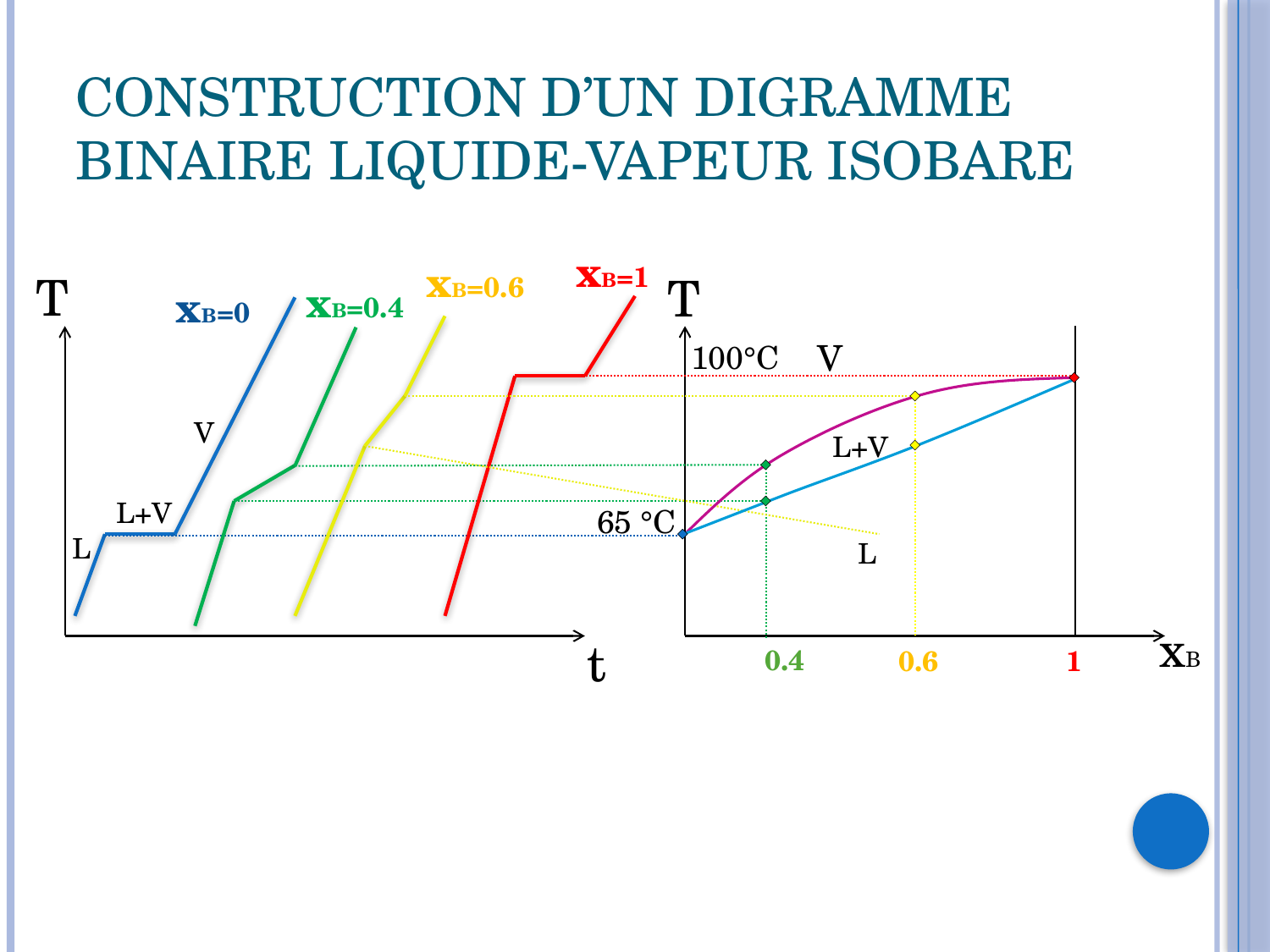

# Construction d’un digramme binaire liquide-vapeur isobare
xB=1
xB=0.6
T
T
xB=0.4
xB=0
V
100°C

V
L+V

L+V
65 °C

L

L
xB
t
0.4
0.6
1